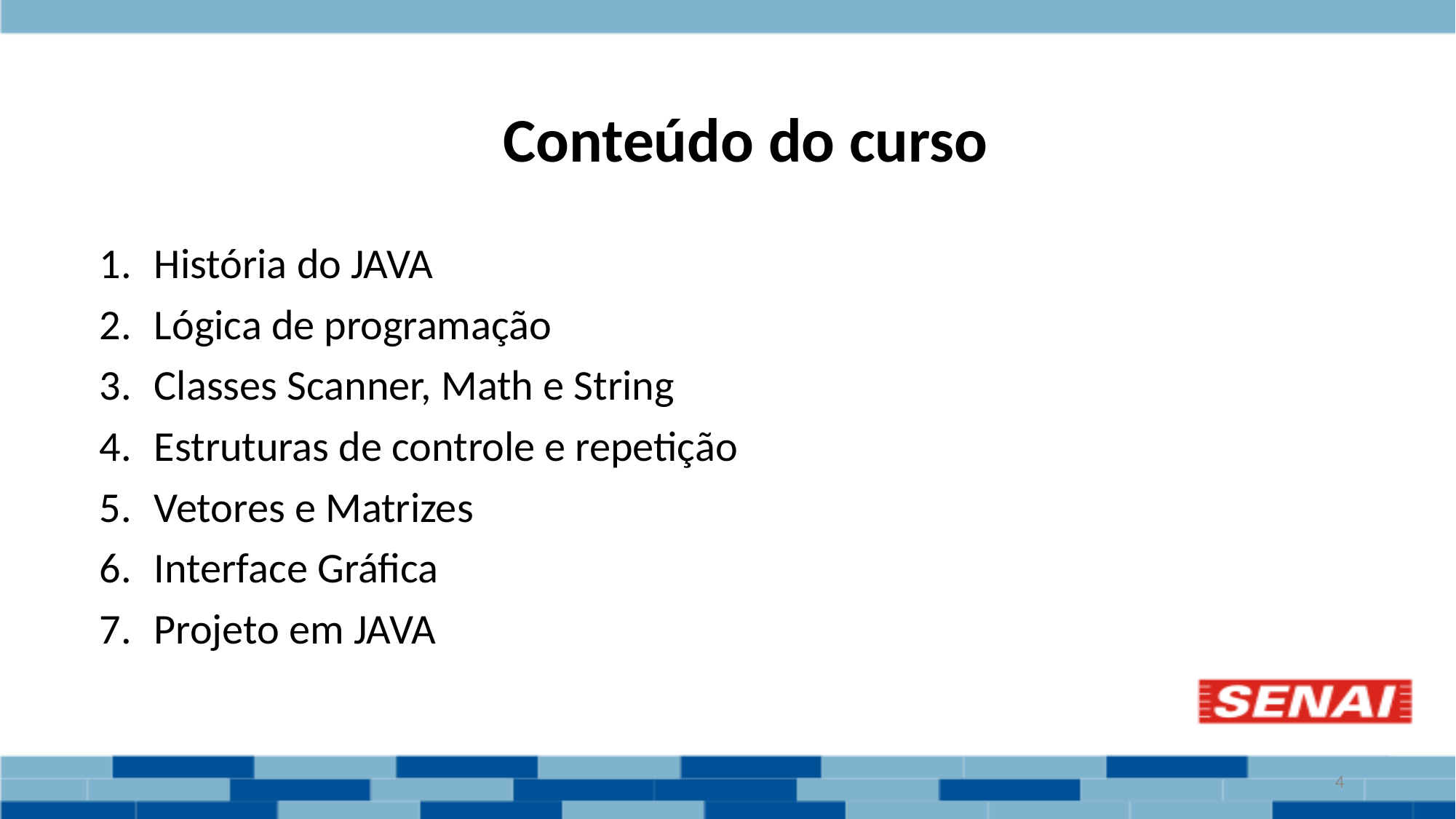

# Conteúdo do curso
História do JAVA
Lógica de programação
Classes Scanner, Math e String
Estruturas de controle e repetição
Vetores e Matrizes
Interface Gráfica
Projeto em JAVA

4